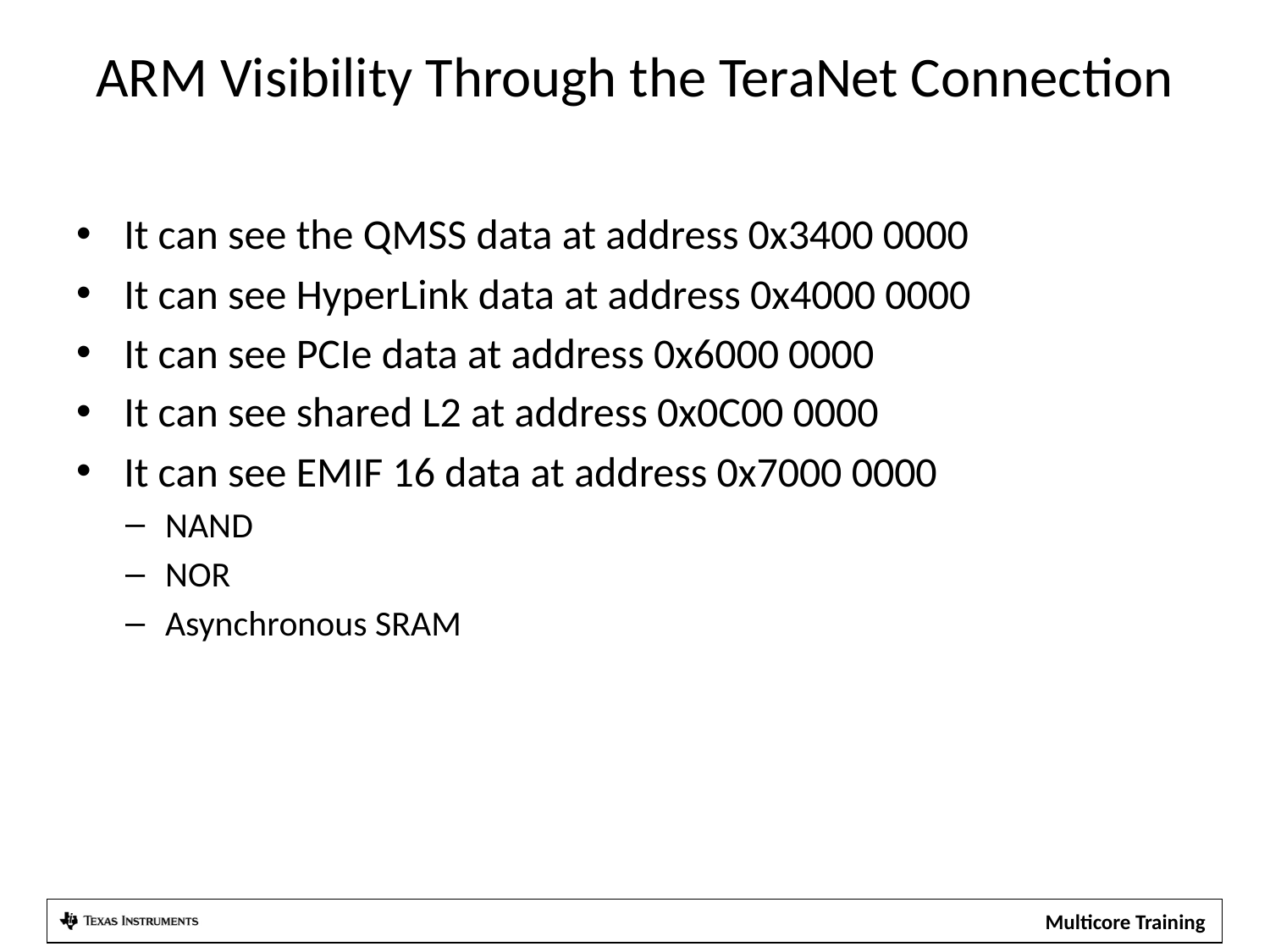

# ARM Visibility Through the TeraNet Connection
It can see the QMSS data at address 0x3400 0000
It can see HyperLink data at address 0x4000 0000
It can see PCIe data at address 0x6000 0000
It can see shared L2 at address 0x0C00 0000
It can see EMIF 16 data at address 0x7000 0000
NAND
NOR
Asynchronous SRAM